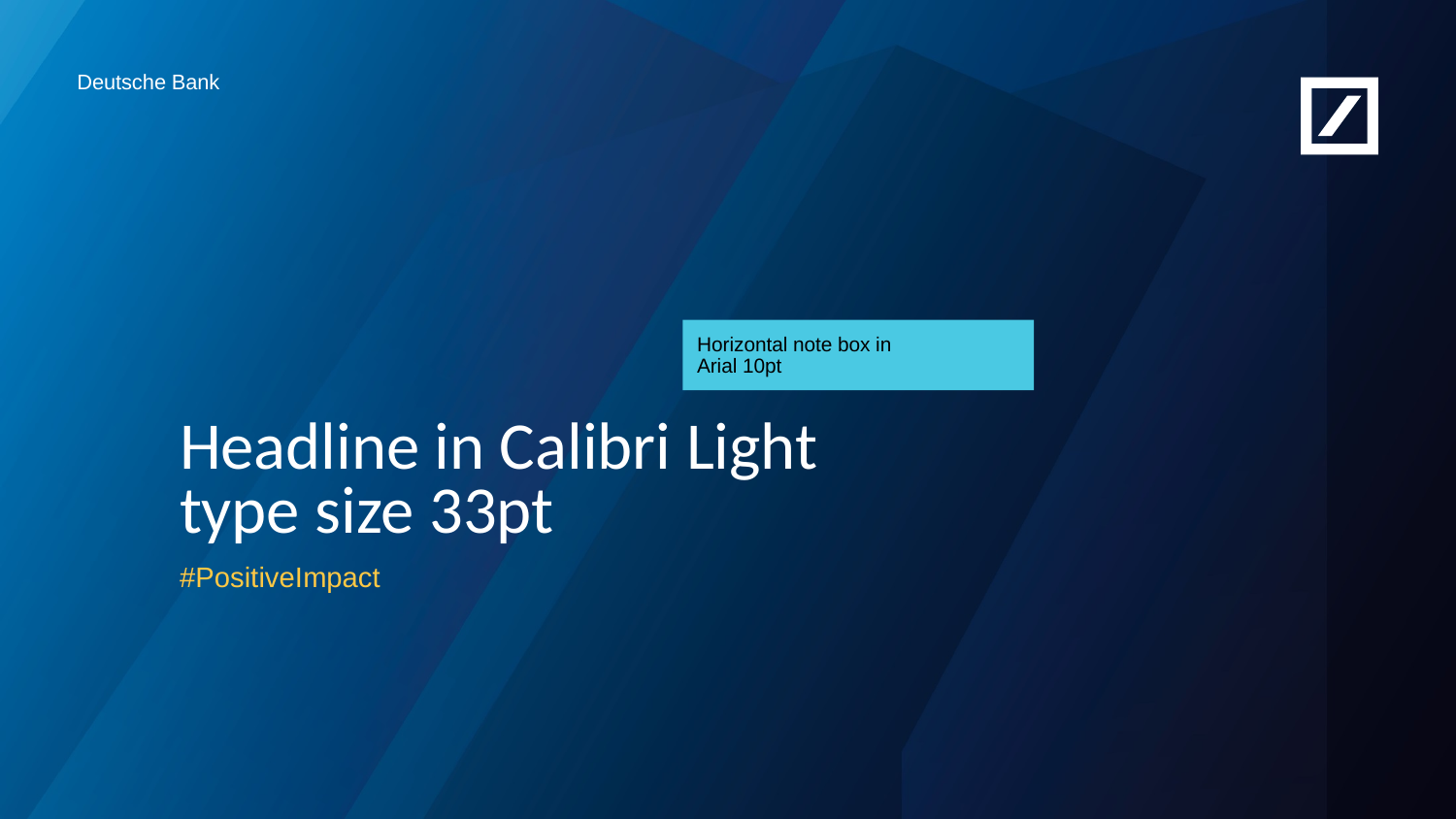

Horizontal note box in
Arial 10pt
Headline in Calibri Light
type size 33pt
#PositiveImpact